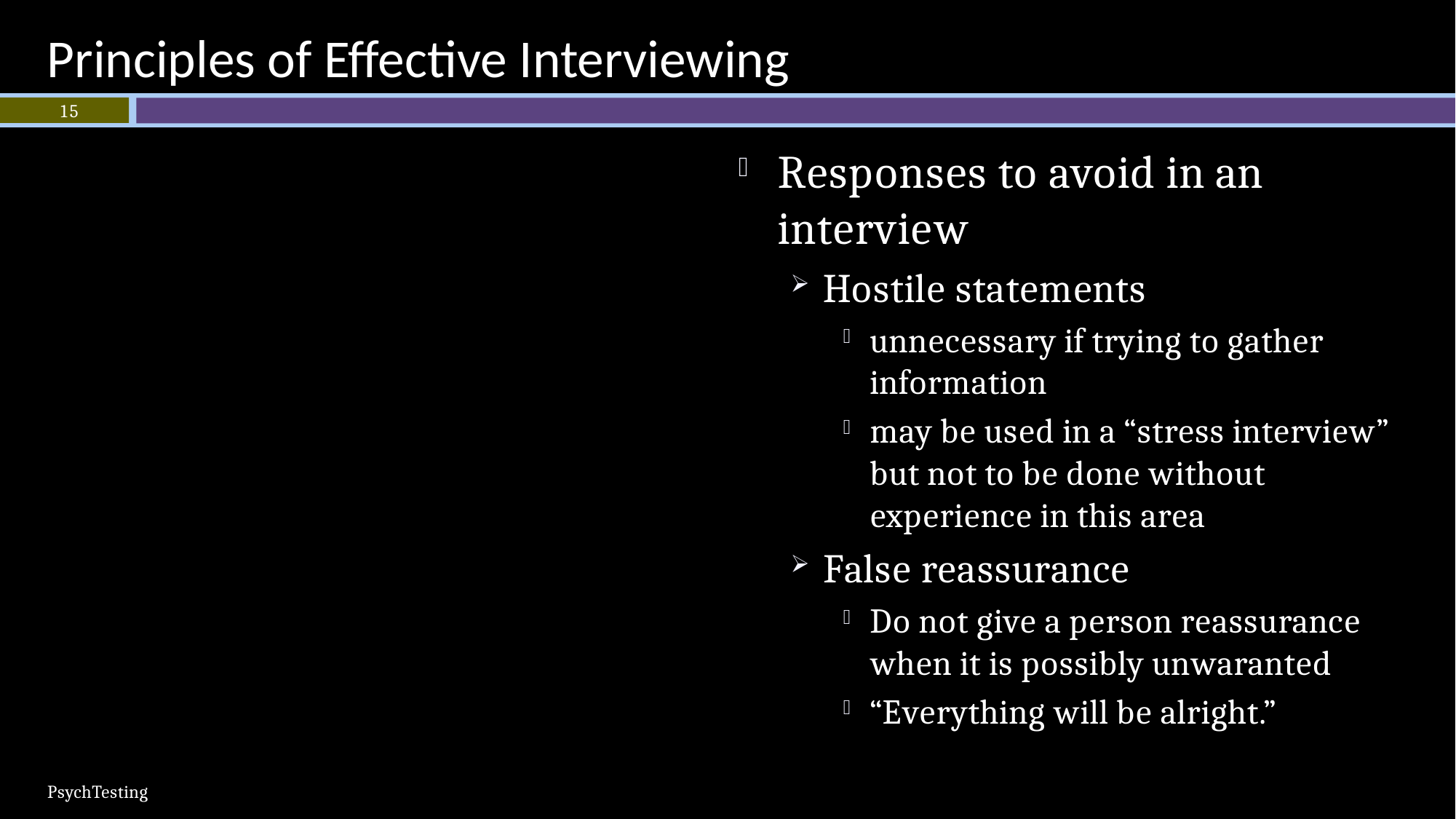

# Principles of Effective Interviewing
15
Responses to avoid in an interview
Hostile statements
unnecessary if trying to gather information
may be used in a “stress interview” but not to be done without experience in this area
False reassurance
Do not give a person reassurance when it is possibly unwaranted
“Everything will be alright.”
PsychTesting